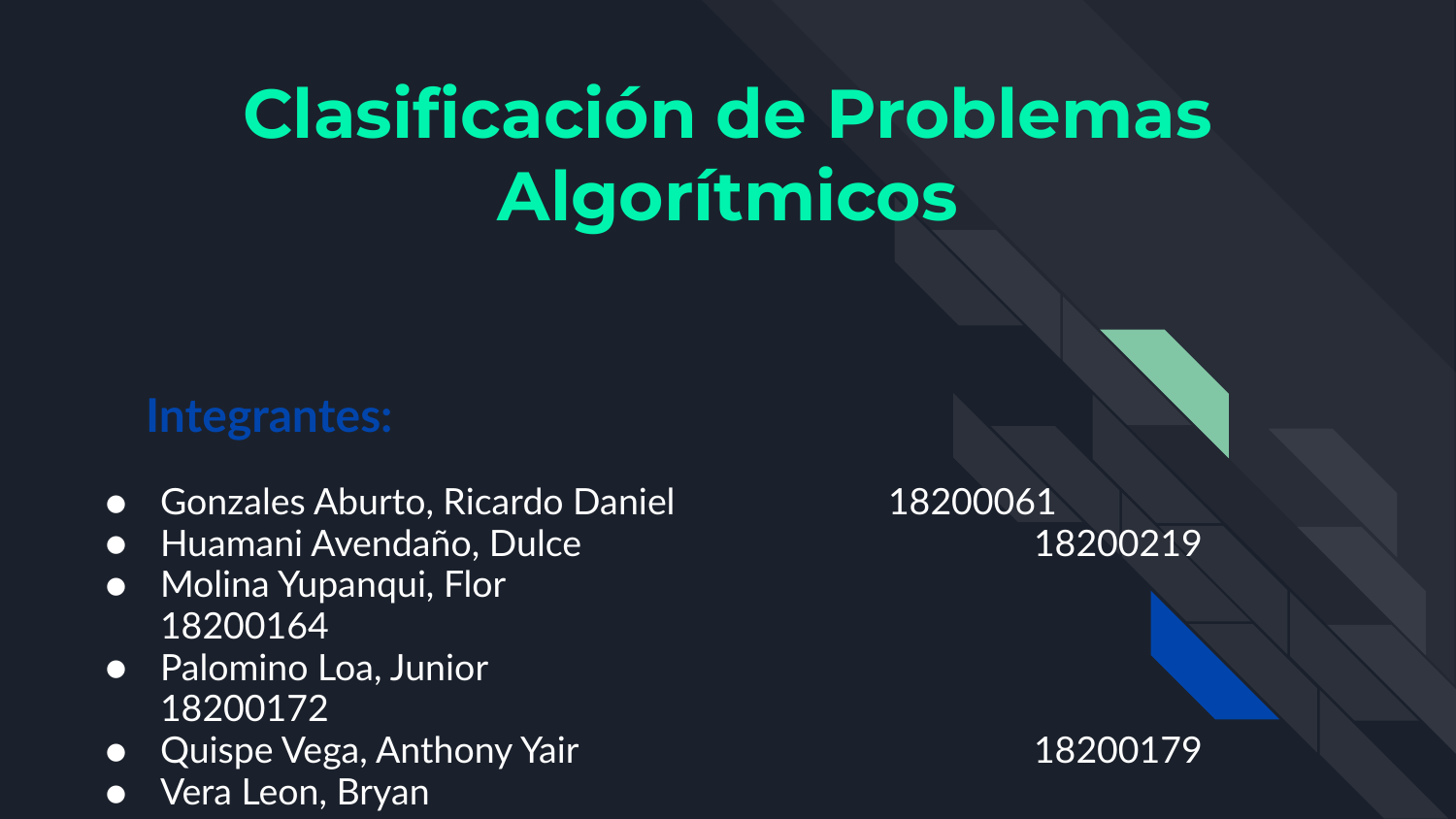

# Clasificación de Problemas Algorítmicos
Integrantes:
Gonzales Aburto, Ricardo Daniel		18200061
Huamani Avendaño, Dulce				18200219
Molina Yupanqui, Flor					18200164
Palomino Loa, Junior					18200172
Quispe Vega, Anthony Yair				18200179
Vera Leon, Bryan						18200124